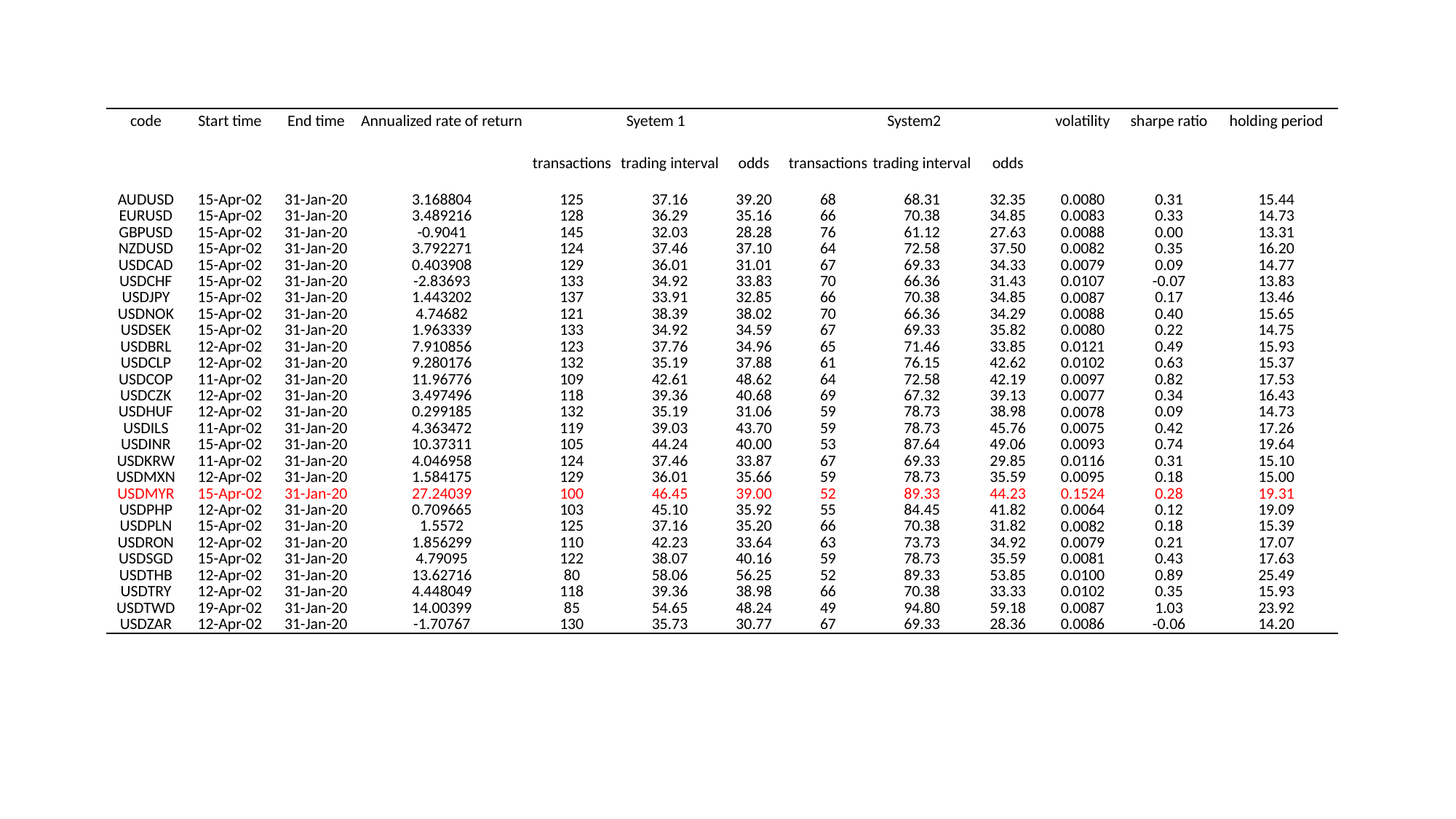

| code | Start time | End time | Annualized rate of return | Syetem 1 |  |  | System2 |  |  | volatility | sharpe ratio | holding period |
| --- | --- | --- | --- | --- | --- | --- | --- | --- | --- | --- | --- | --- |
|  |  |  |  | transactions | trading interval | odds | transactions | trading interval | odds |  |  |  |
| AUDUSD | 15-Apr-02 | 31-Jan-20 | 3.168804 | 125 | 37.16 | 39.20 | 68 | 68.31 | 32.35 | 0.0080 | 0.31 | 15.44 |
| EURUSD | 15-Apr-02 | 31-Jan-20 | 3.489216 | 128 | 36.29 | 35.16 | 66 | 70.38 | 34.85 | 0.0083 | 0.33 | 14.73 |
| GBPUSD | 15-Apr-02 | 31-Jan-20 | -0.9041 | 145 | 32.03 | 28.28 | 76 | 61.12 | 27.63 | 0.0088 | 0.00 | 13.31 |
| NZDUSD | 15-Apr-02 | 31-Jan-20 | 3.792271 | 124 | 37.46 | 37.10 | 64 | 72.58 | 37.50 | 0.0082 | 0.35 | 16.20 |
| USDCAD | 15-Apr-02 | 31-Jan-20 | 0.403908 | 129 | 36.01 | 31.01 | 67 | 69.33 | 34.33 | 0.0079 | 0.09 | 14.77 |
| USDCHF | 15-Apr-02 | 31-Jan-20 | -2.83693 | 133 | 34.92 | 33.83 | 70 | 66.36 | 31.43 | 0.0107 | -0.07 | 13.83 |
| USDJPY | 15-Apr-02 | 31-Jan-20 | 1.443202 | 137 | 33.91 | 32.85 | 66 | 70.38 | 34.85 | 0.0087 | 0.17 | 13.46 |
| USDNOK | 15-Apr-02 | 31-Jan-20 | 4.74682 | 121 | 38.39 | 38.02 | 70 | 66.36 | 34.29 | 0.0088 | 0.40 | 15.65 |
| USDSEK | 15-Apr-02 | 31-Jan-20 | 1.963339 | 133 | 34.92 | 34.59 | 67 | 69.33 | 35.82 | 0.0080 | 0.22 | 14.75 |
| USDBRL | 12-Apr-02 | 31-Jan-20 | 7.910856 | 123 | 37.76 | 34.96 | 65 | 71.46 | 33.85 | 0.0121 | 0.49 | 15.93 |
| USDCLP | 12-Apr-02 | 31-Jan-20 | 9.280176 | 132 | 35.19 | 37.88 | 61 | 76.15 | 42.62 | 0.0102 | 0.63 | 15.37 |
| USDCOP | 11-Apr-02 | 31-Jan-20 | 11.96776 | 109 | 42.61 | 48.62 | 64 | 72.58 | 42.19 | 0.0097 | 0.82 | 17.53 |
| USDCZK | 12-Apr-02 | 31-Jan-20 | 3.497496 | 118 | 39.36 | 40.68 | 69 | 67.32 | 39.13 | 0.0077 | 0.34 | 16.43 |
| USDHUF | 12-Apr-02 | 31-Jan-20 | 0.299185 | 132 | 35.19 | 31.06 | 59 | 78.73 | 38.98 | 0.0078 | 0.09 | 14.73 |
| USDILS | 11-Apr-02 | 31-Jan-20 | 4.363472 | 119 | 39.03 | 43.70 | 59 | 78.73 | 45.76 | 0.0075 | 0.42 | 17.26 |
| USDINR | 15-Apr-02 | 31-Jan-20 | 10.37311 | 105 | 44.24 | 40.00 | 53 | 87.64 | 49.06 | 0.0093 | 0.74 | 19.64 |
| USDKRW | 11-Apr-02 | 31-Jan-20 | 4.046958 | 124 | 37.46 | 33.87 | 67 | 69.33 | 29.85 | 0.0116 | 0.31 | 15.10 |
| USDMXN | 12-Apr-02 | 31-Jan-20 | 1.584175 | 129 | 36.01 | 35.66 | 59 | 78.73 | 35.59 | 0.0095 | 0.18 | 15.00 |
| USDMYR | 15-Apr-02 | 31-Jan-20 | 27.24039 | 100 | 46.45 | 39.00 | 52 | 89.33 | 44.23 | 0.1524 | 0.28 | 19.31 |
| USDPHP | 12-Apr-02 | 31-Jan-20 | 0.709665 | 103 | 45.10 | 35.92 | 55 | 84.45 | 41.82 | 0.0064 | 0.12 | 19.09 |
| USDPLN | 15-Apr-02 | 31-Jan-20 | 1.5572 | 125 | 37.16 | 35.20 | 66 | 70.38 | 31.82 | 0.0082 | 0.18 | 15.39 |
| USDRON | 12-Apr-02 | 31-Jan-20 | 1.856299 | 110 | 42.23 | 33.64 | 63 | 73.73 | 34.92 | 0.0079 | 0.21 | 17.07 |
| USDSGD | 15-Apr-02 | 31-Jan-20 | 4.79095 | 122 | 38.07 | 40.16 | 59 | 78.73 | 35.59 | 0.0081 | 0.43 | 17.63 |
| USDTHB | 12-Apr-02 | 31-Jan-20 | 13.62716 | 80 | 58.06 | 56.25 | 52 | 89.33 | 53.85 | 0.0100 | 0.89 | 25.49 |
| USDTRY | 12-Apr-02 | 31-Jan-20 | 4.448049 | 118 | 39.36 | 38.98 | 66 | 70.38 | 33.33 | 0.0102 | 0.35 | 15.93 |
| USDTWD | 19-Apr-02 | 31-Jan-20 | 14.00399 | 85 | 54.65 | 48.24 | 49 | 94.80 | 59.18 | 0.0087 | 1.03 | 23.92 |
| USDZAR | 12-Apr-02 | 31-Jan-20 | -1.70767 | 130 | 35.73 | 30.77 | 67 | 69.33 | 28.36 | 0.0086 | -0.06 | 14.20 |